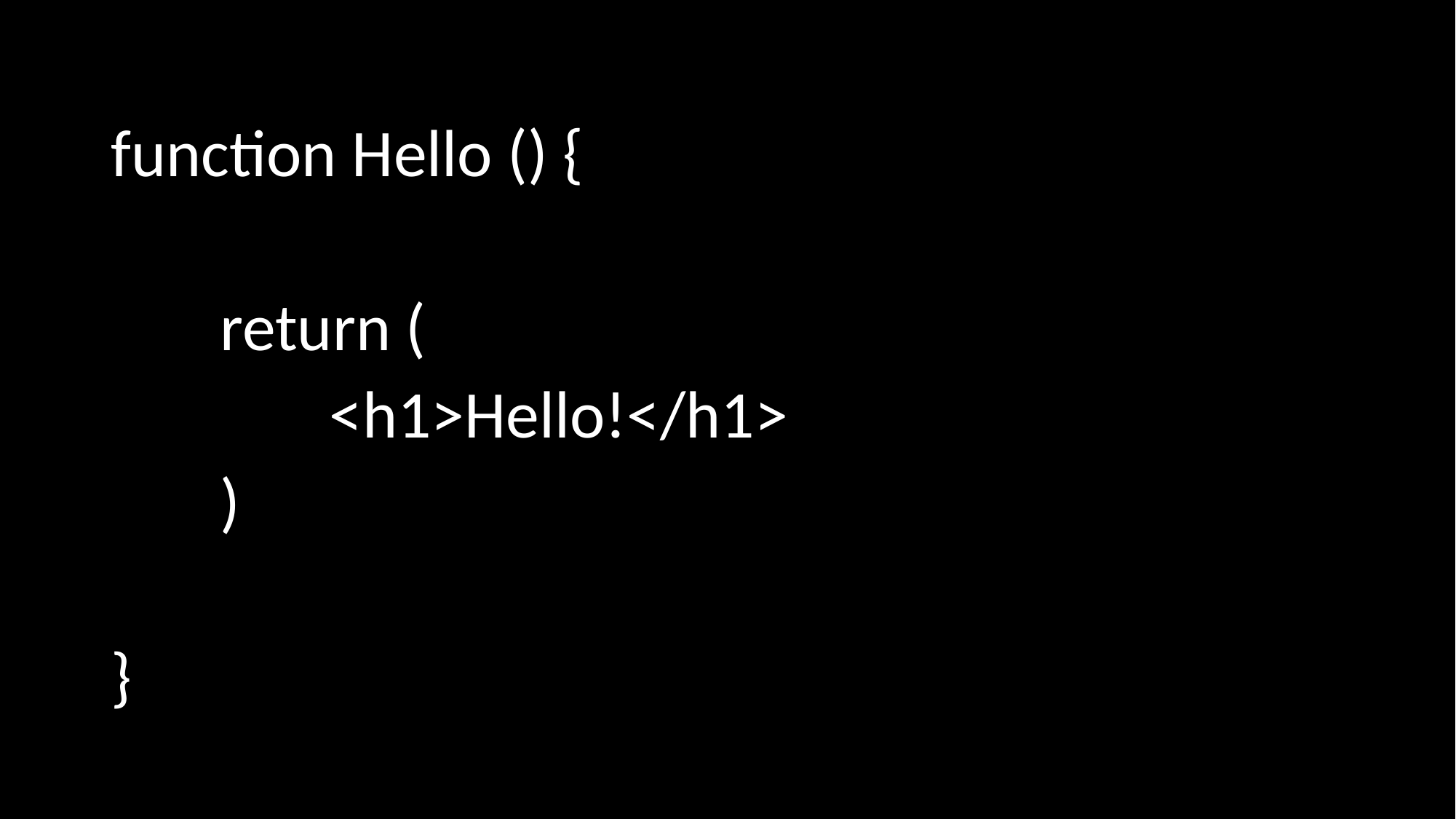

function Hello () {

	return (
		<h1>Hello!</h1>
	)

}